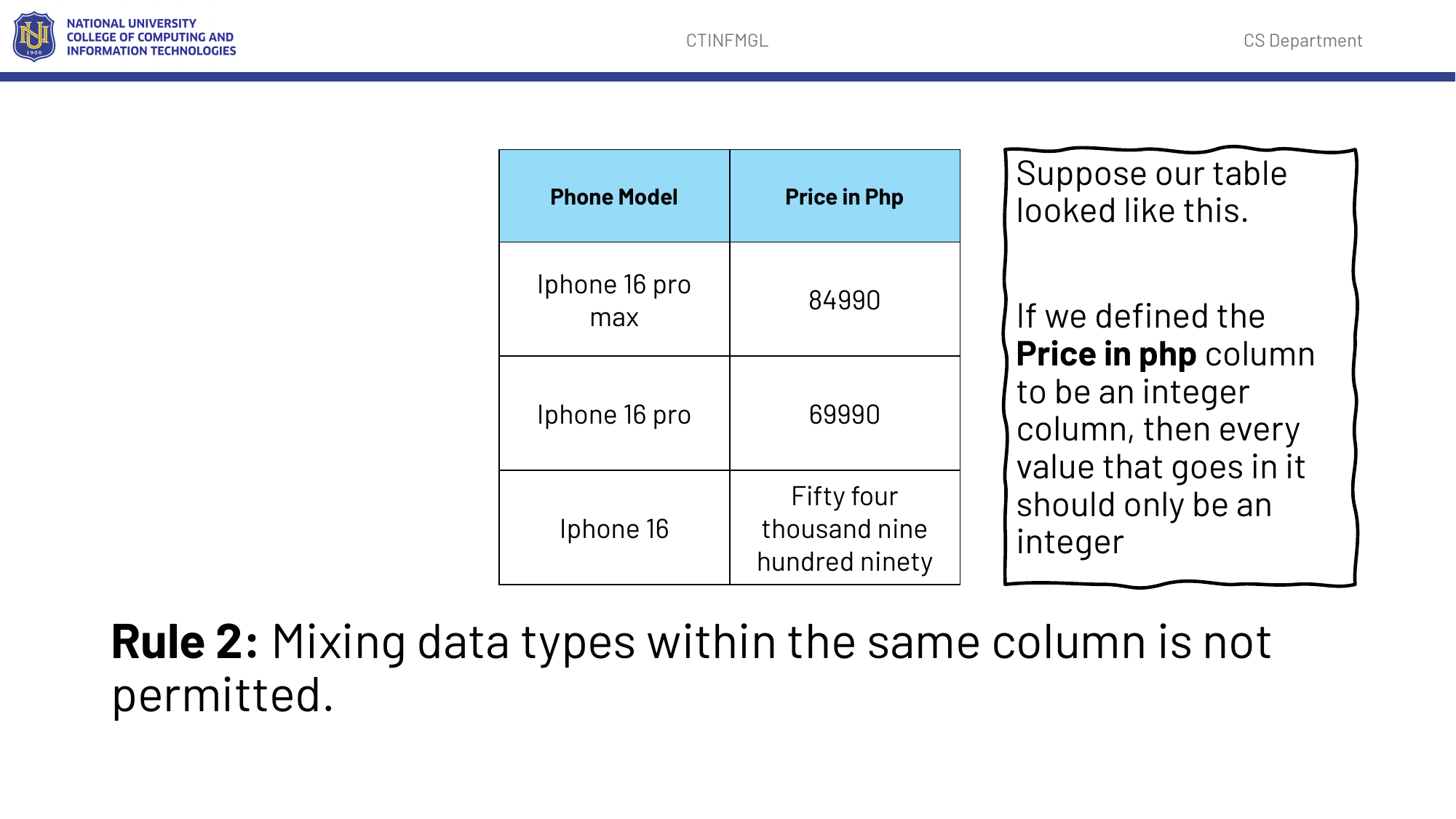

| Phone Model | Price in Php |
| --- | --- |
| Iphone 16 pro max | 84990 |
| Iphone 16 pro | 69990 |
| Iphone 16 | Fifty four thousand nine hundred ninety |
Suppose our table looked like this.

If we defined the Price in php column to be an integer column, then every value that goes in it should only be an integer

Rule 2: Mixing data types within the same column is not permitted.